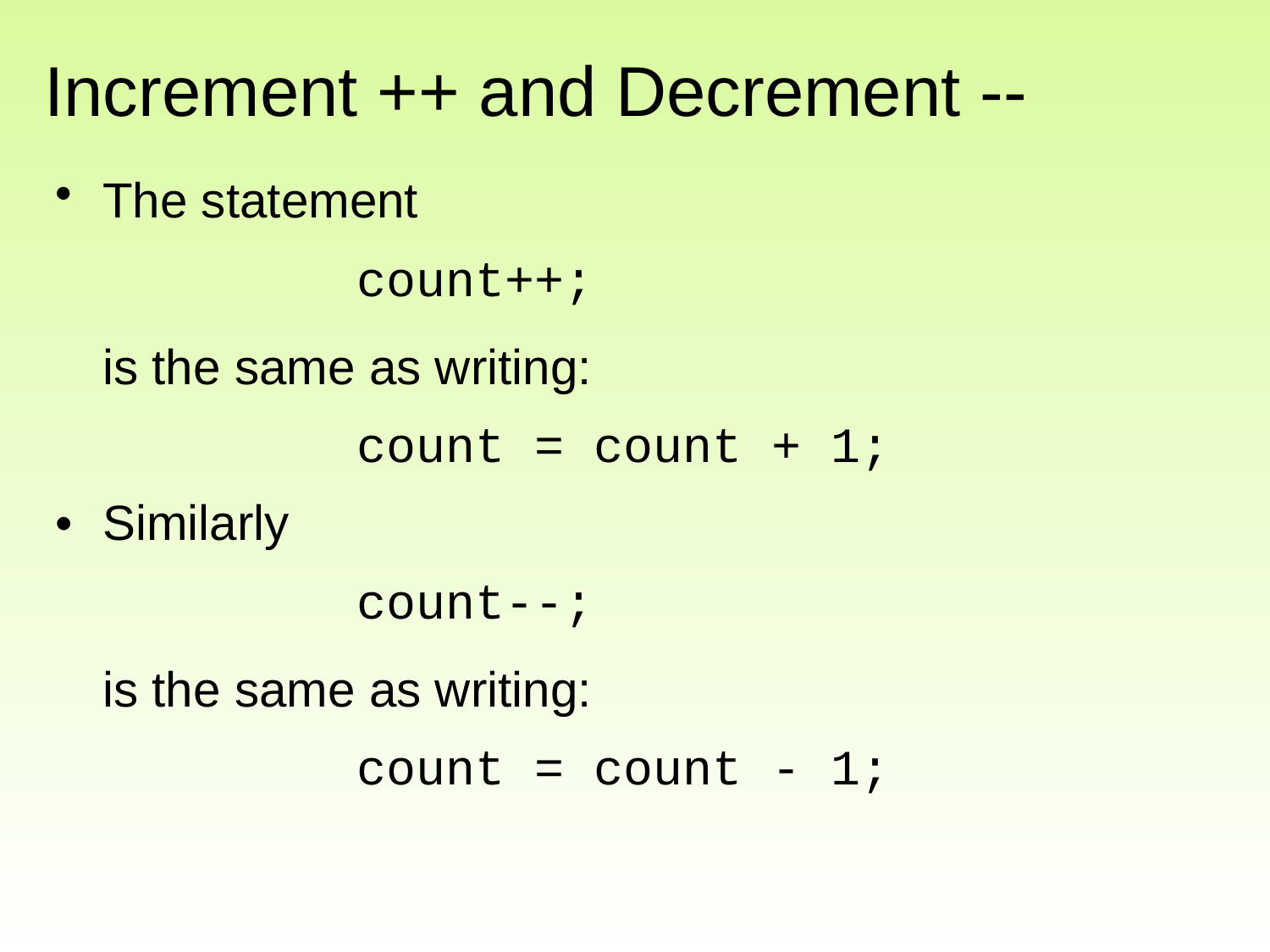

# Increment ++ and Decrement --
The statement
			count++;
	is the same as writing:
			count = count + 1;
Similarly
			count--;
	is the same as writing:
			count = count - 1;